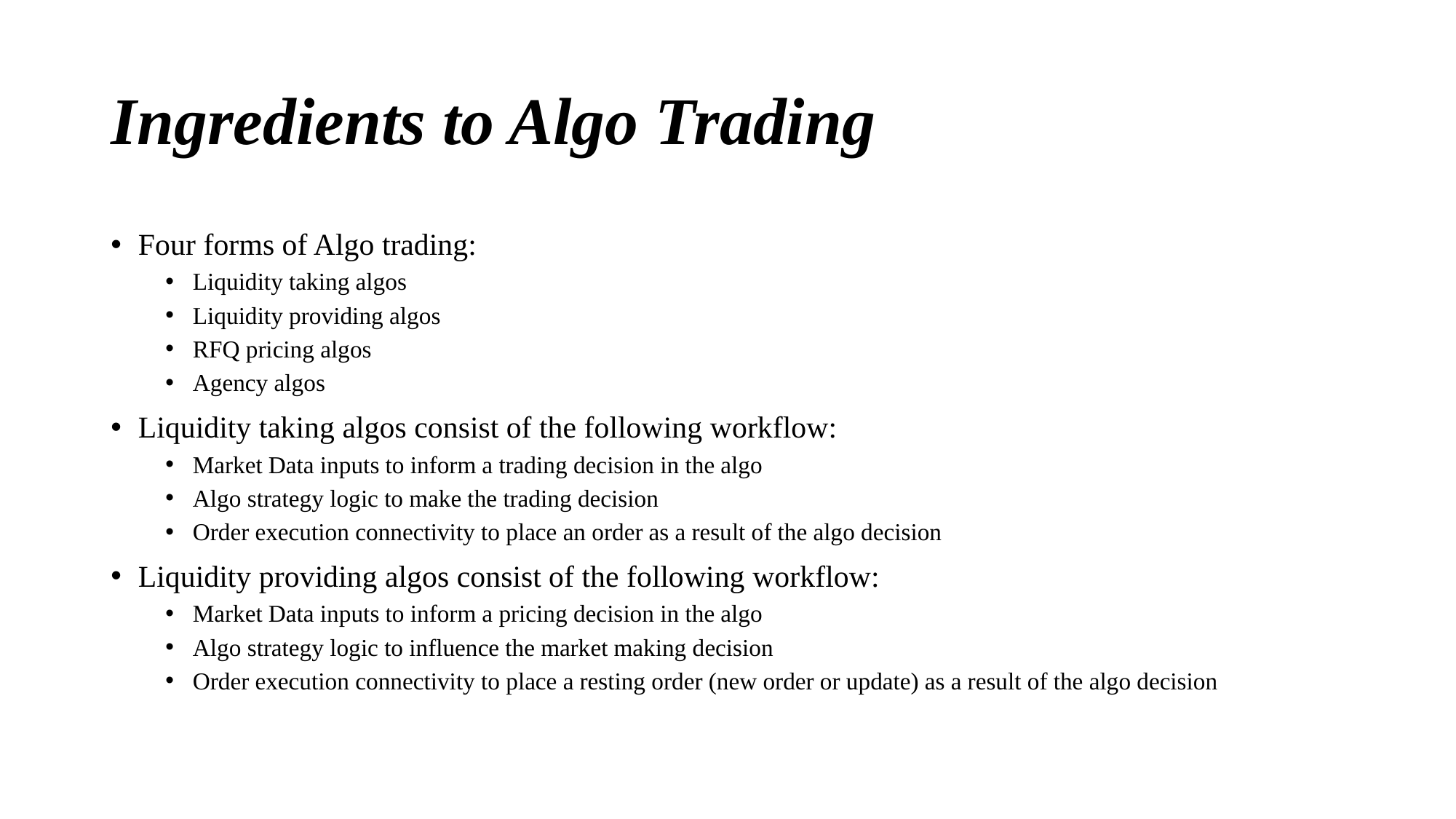

# Ingredients to Algo Trading
Four forms of Algo trading:
Liquidity taking algos
Liquidity providing algos
RFQ pricing algos
Agency algos
Liquidity taking algos consist of the following workflow:
Market Data inputs to inform a trading decision in the algo
Algo strategy logic to make the trading decision
Order execution connectivity to place an order as a result of the algo decision
Liquidity providing algos consist of the following workflow:
Market Data inputs to inform a pricing decision in the algo
Algo strategy logic to influence the market making decision
Order execution connectivity to place a resting order (new order or update) as a result of the algo decision